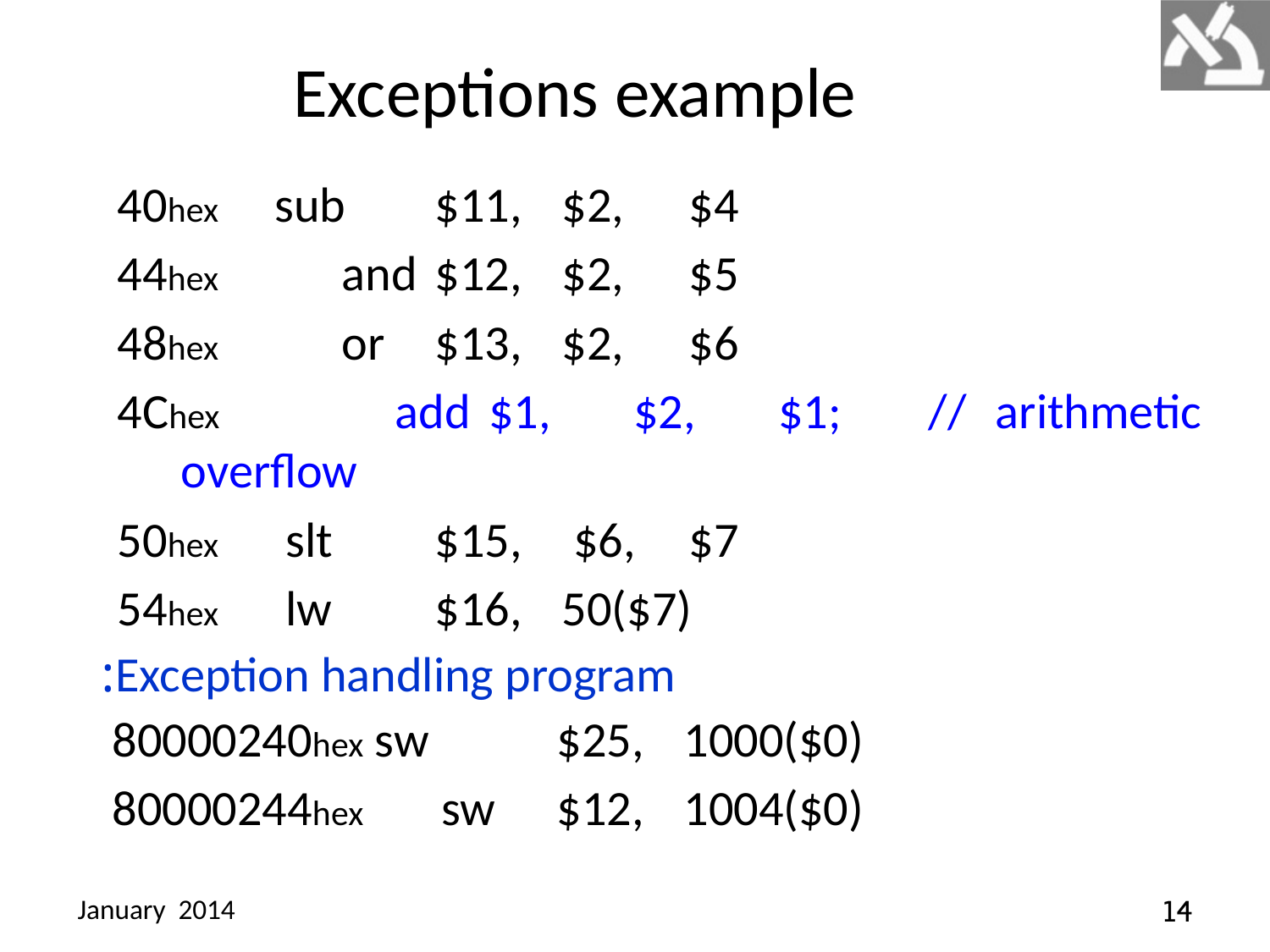

# Exceptions example
40hex     sub 	$11, 	$2, 	$4
44hex	   and	$12, 	$2, 	$5
48hex	   or   	$13, 	$2, 	$6
4Chex	   add	$1, 	$2, 	$1;   // arithmetic overflow
50hex      slt  	$15,	 $6,	$7
54hex      lw  	$16, 	50($7)
Exception handling program:
80000240hex sw 	$25, 	1000($0)
80000244hex	 sw	$12, 	1004($0)
January  2014
14